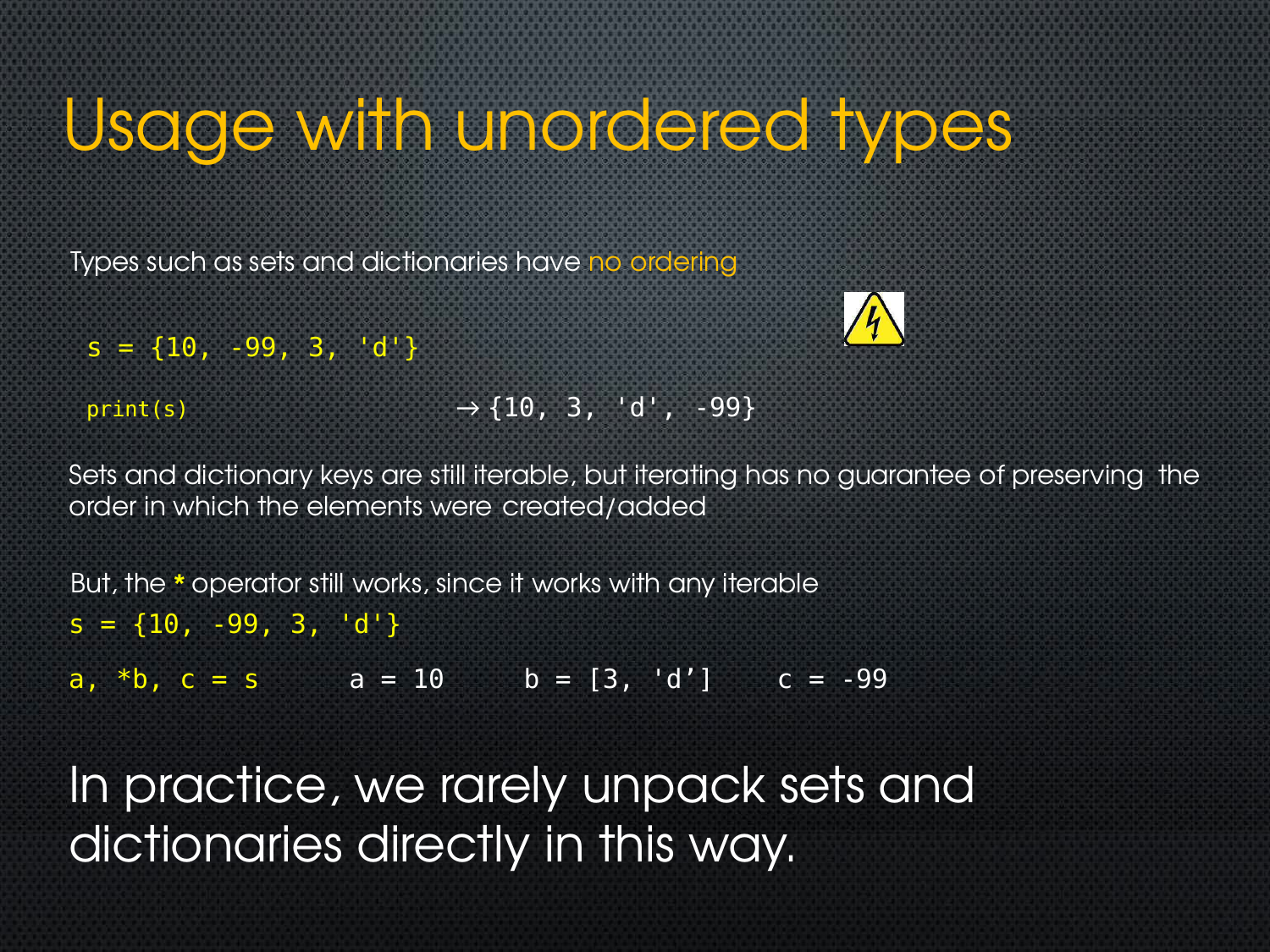

Usage with unordered types

Types such as sets and dictionaries have no ordering

s = {10, -99, 3, 'd'}
print(s)	 → {10, 3, 'd', -99}

Sets and dictionary keys are still iterable, but iterating has no guarantee of preserving  the order in which the elements were created/added

But, the * operator still works, since it works with any iterable

s = {10, -99, 3, 'd'}
a, *b, c = s	a = 10     b = [3, 'd’]    c = -99
In practice, we rarely unpack sets and dictionaries directly in this way.